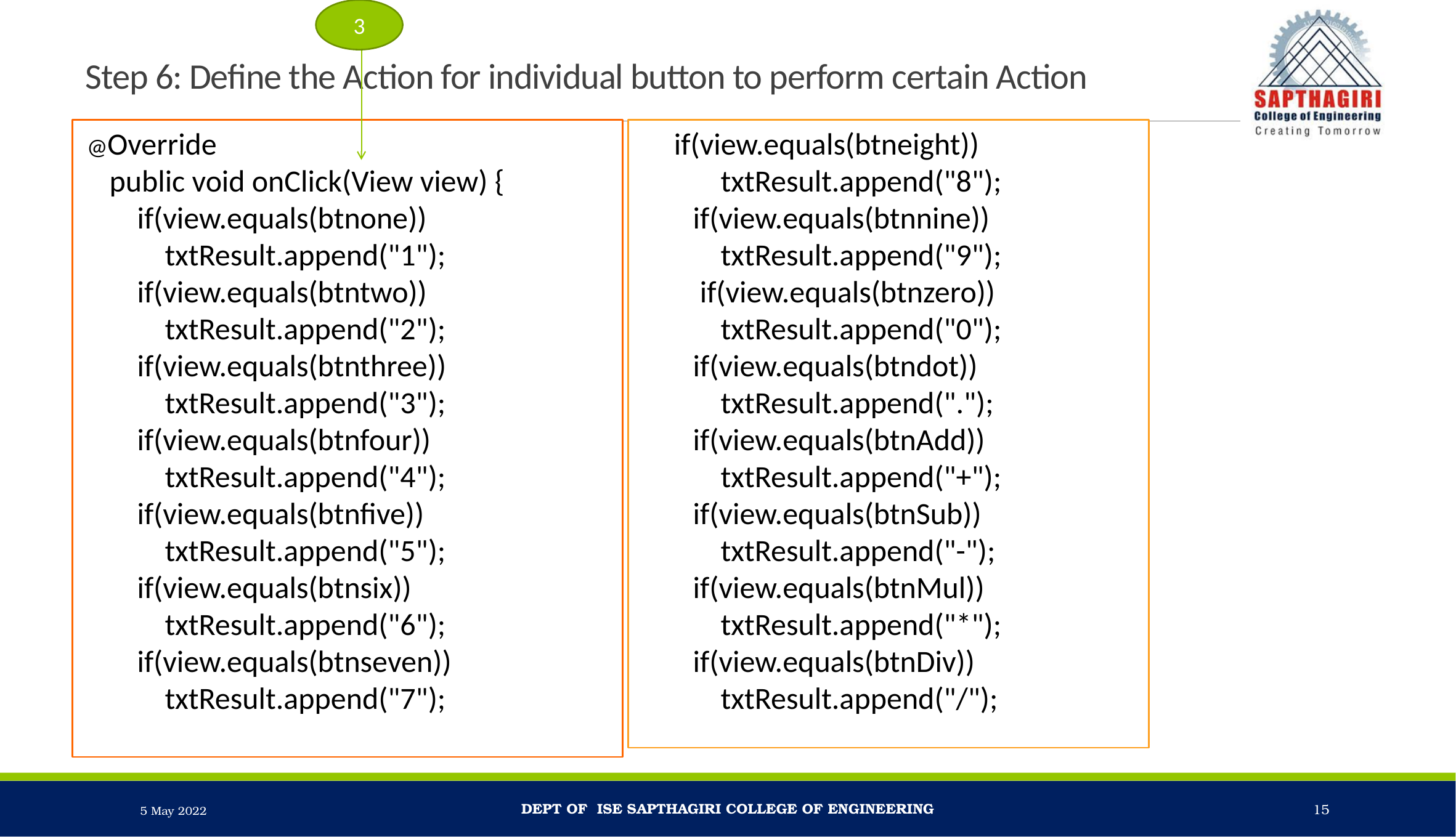

3
# Step 6: Define the Action for individual button to perform certain Action
 @Override
    public void onClick(View view) {
        if(view.equals(btnone))
            txtResult.append("1");
        if(view.equals(btntwo))
            txtResult.append("2");
        if(view.equals(btnthree))
            txtResult.append("3");
        if(view.equals(btnfour))
            txtResult.append("4");
        if(view.equals(btnfive))
            txtResult.append("5");
        if(view.equals(btnsix))
            txtResult.append("6");
        if(view.equals(btnseven))
            txtResult.append("7");
       if(view.equals(btneight))
            txtResult.append("8");
        if(view.equals(btnnine))
            txtResult.append("9");
         if(view.equals(btnzero))
            txtResult.append("0");
        if(view.equals(btndot))
            txtResult.append(".");
        if(view.equals(btnAdd))
            txtResult.append("+");
        if(view.equals(btnSub))
            txtResult.append("-");
        if(view.equals(btnMul))
            txtResult.append("*");
        if(view.equals(btnDiv))
            txtResult.append("/");
5 May 2022
Dept of  ISE SAPTHAGIRI COLLEGE OF ENGINEERING
15